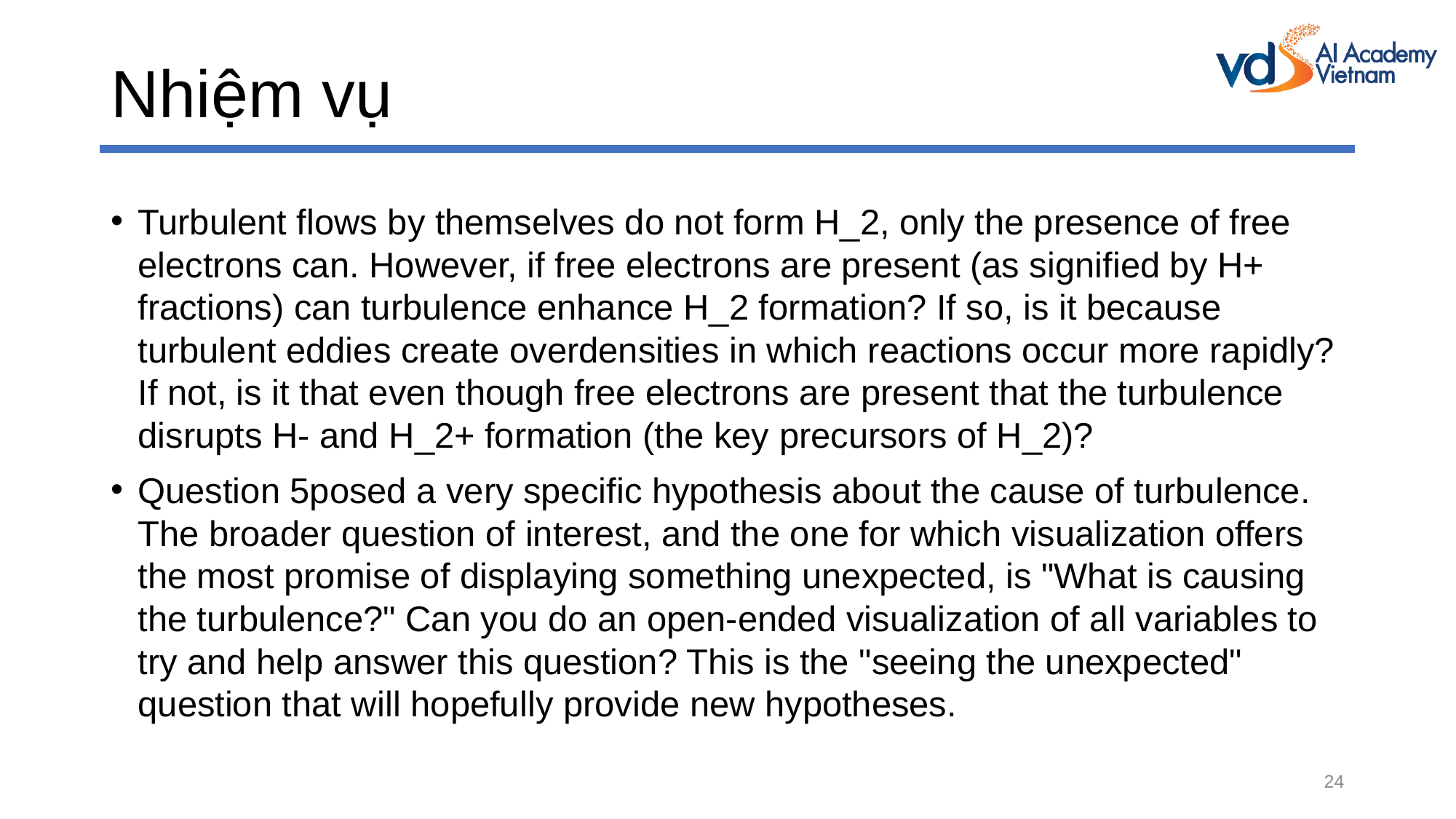

# Nhiệm vụ
Turbulent flows by themselves do not form H_2, only the presence of free electrons can. However, if free electrons are present (as signified by H+ fractions) can turbulence enhance H_2 formation? If so, is it because turbulent eddies create overdensities in which reactions occur more rapidly? If not, is it that even though free electrons are present that the turbulence disrupts H- and H_2+ formation (the key precursors of H_2)?
Question 5posed a very specific hypothesis about the cause of turbulence. The broader question of interest, and the one for which visualization offers the most promise of displaying something unexpected, is "What is causing the turbulence?" Can you do an open-ended visualization of all variables to try and help answer this question? This is the "seeing the unexpected" question that will hopefully provide new hypotheses.
24